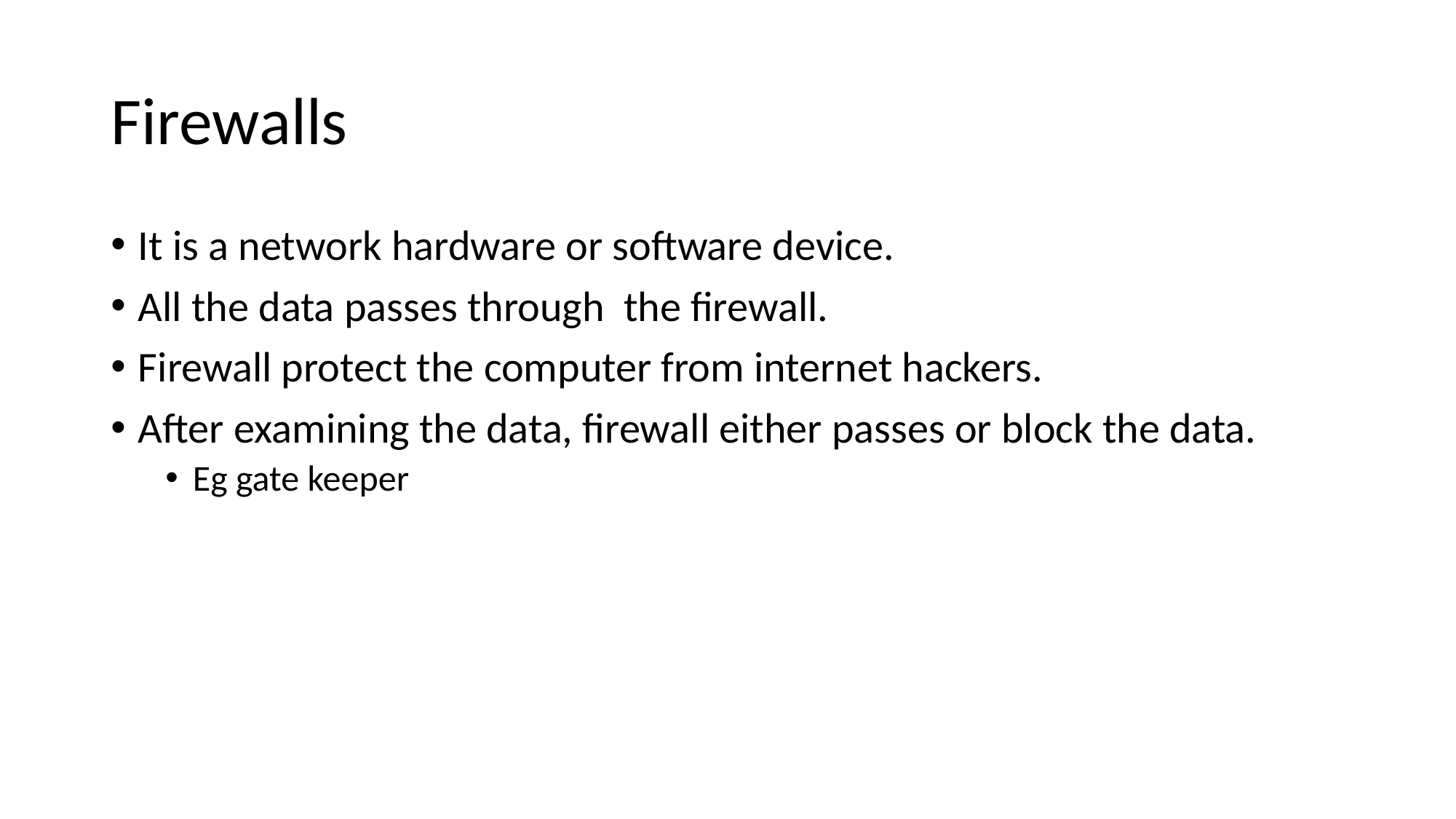

# Firewalls
It is a network hardware or software device.
All the data passes through  the firewall.
Firewall protect the computer from internet hackers.
After examining the data, firewall either passes or block the data.
Eg gate keeper